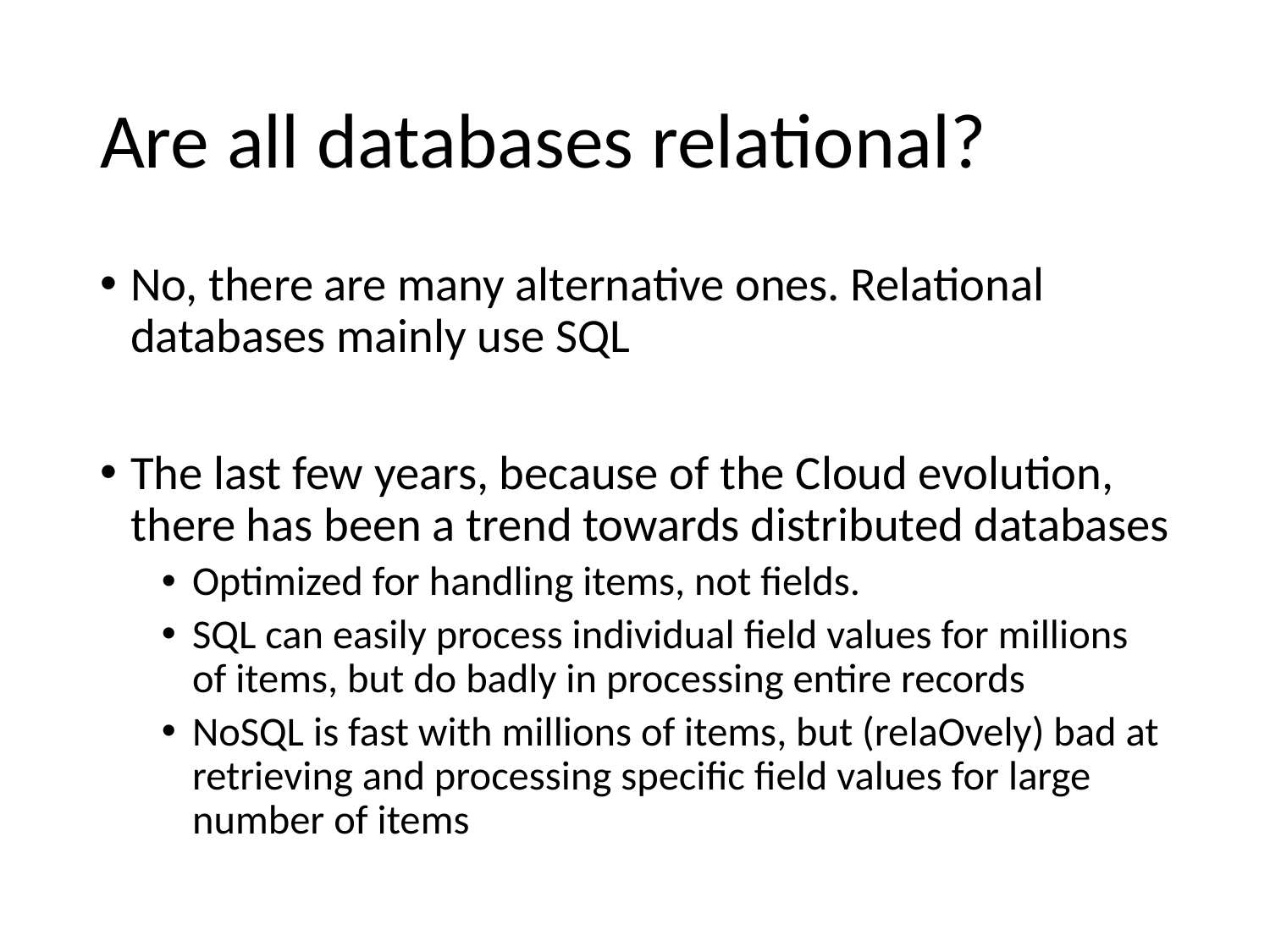

# Are all databases relational?
No, there are many alternative ones. Relational databases mainly use SQL

The last few years, because of the Cloud evolution, there has been a trend towards distributed databases
Optimized for handling items, not fields.
SQL can easily process individual field values for millions of items, but do badly in processing entire records
NoSQL is fast with millions of items, but (relaOvely) bad at retrieving and processing specific field values for large number of items